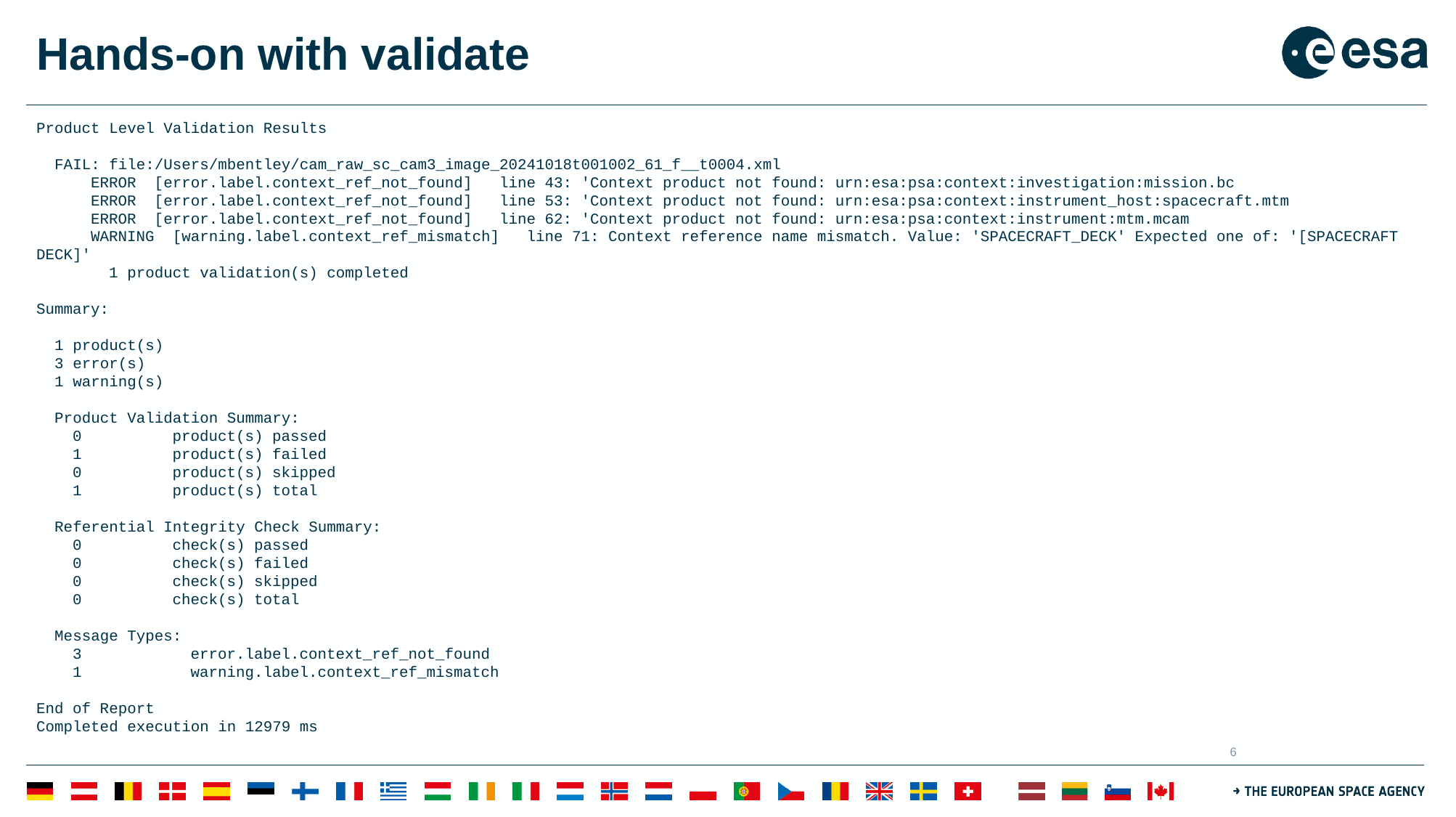

# Hands-on with validate
Product Level Validation Results

  FAIL: file:/Users/mbentley/cam_raw_sc_cam3_image_20241018t001002_61_f__t0004.xml
      ERROR  [error.label.context_ref_not_found]   line 43: 'Context product not found: urn:esa:psa:context:investigation:mission.bc
      ERROR  [error.label.context_ref_not_found]   line 53: 'Context product not found: urn:esa:psa:context:instrument_host:spacecraft.mtm
      ERROR  [error.label.context_ref_not_found]   line 62: 'Context product not found: urn:esa:psa:context:instrument:mtm.mcam
      WARNING  [warning.label.context_ref_mismatch]   line 71: Context reference name mismatch. Value: 'SPACECRAFT_DECK' Expected one of: '[SPACECRAFT DECK]'
        1 product validation(s) completed

Summary:

  1 product(s)
  3 error(s)
  1 warning(s)

  Product Validation Summary:
    0          product(s) passed
    1          product(s) failed
    0          product(s) skipped
    1          product(s) total

  Referential Integrity Check Summary:
    0          check(s) passed
    0          check(s) failed
    0          check(s) skipped
    0          check(s) total

  Message Types:
    3            error.label.context_ref_not_found
    1            warning.label.context_ref_mismatch

End of Report
Completed execution in 12979 ms